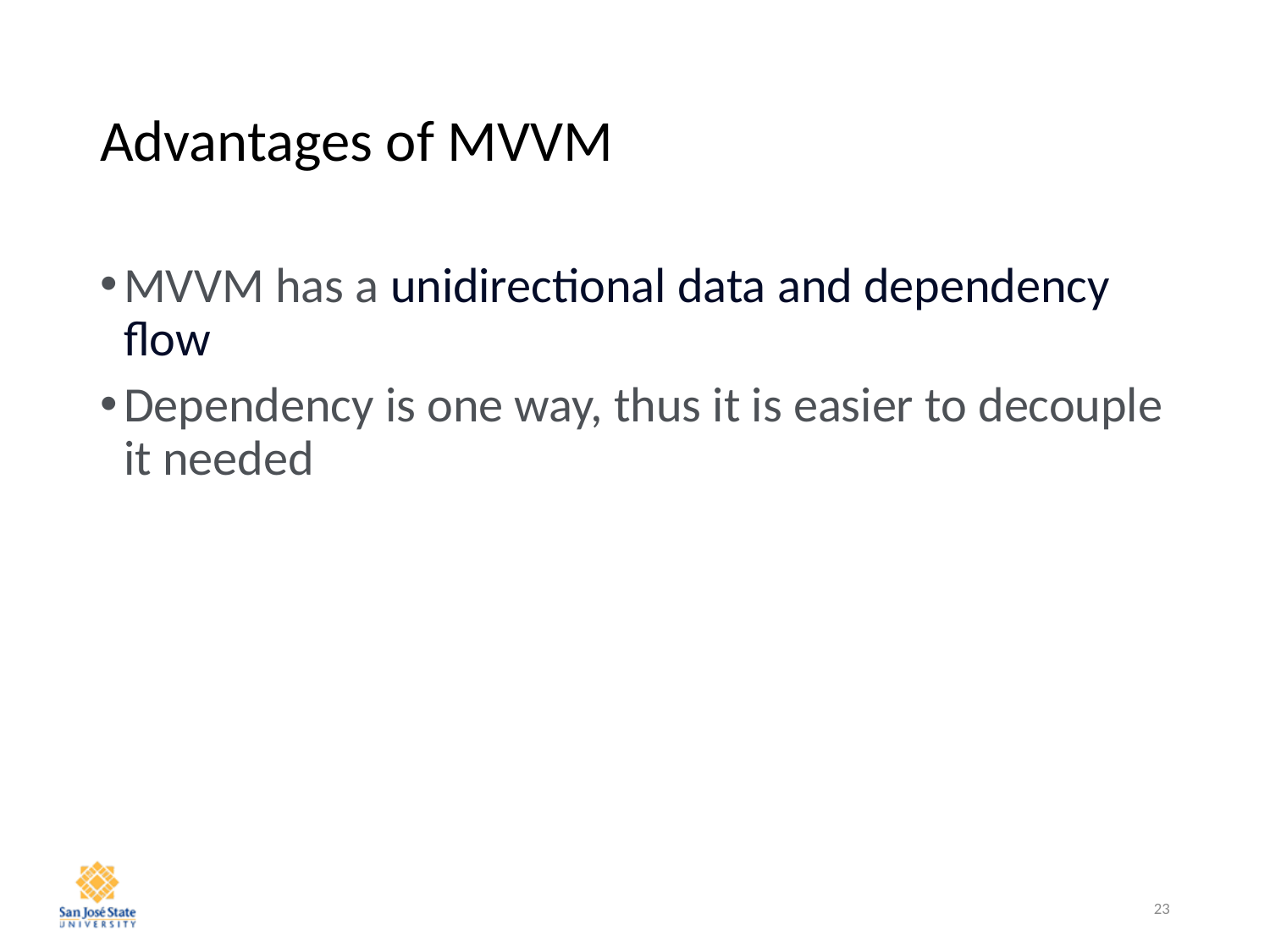

# Advantages of MVVM
MVVM has a unidirectional data and dependency flow
Dependency is one way, thus it is easier to decouple it needed
23